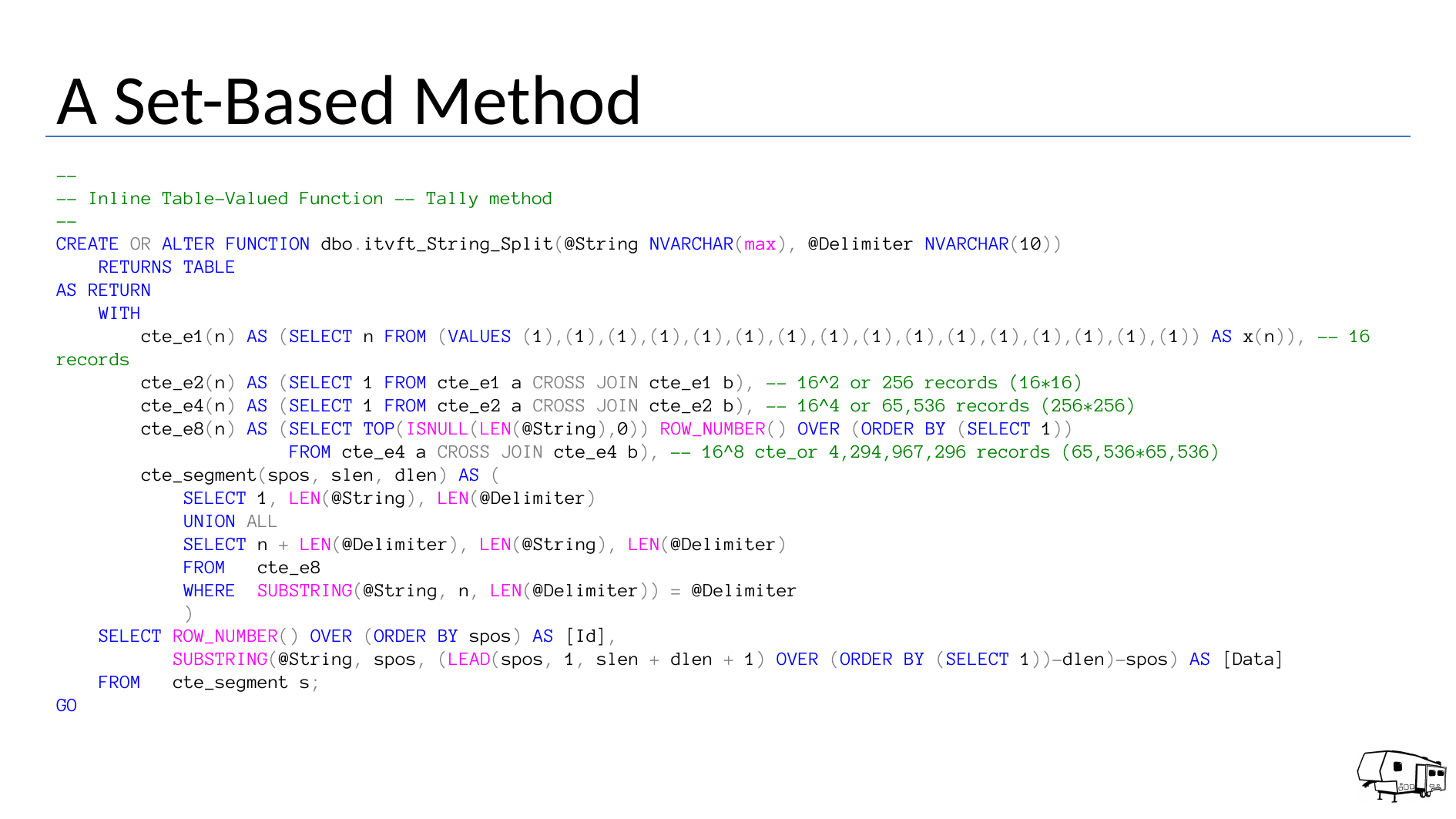

# A Set-Based Method
--
-- Inline Table-Valued Function -- Tally method
--
CREATE OR ALTER FUNCTION dbo.itvft_String_Split(@String NVARCHAR(max), @Delimiter NVARCHAR(10))
    RETURNS TABLE
AS RETURN
    WITH
        cte_e1(n) AS (SELECT n FROM (VALUES (1),(1),(1),(1),(1),(1),(1),(1),(1),(1),(1),(1),(1),(1),(1),(1)) AS x(n)), -- 16 records
        cte_e2(n) AS (SELECT 1 FROM cte_e1 a CROSS JOIN cte_e1 b), -- 16^2 or 256 records (16*16)
        cte_e4(n) AS (SELECT 1 FROM cte_e2 a CROSS JOIN cte_e2 b), -- 16^4 or 65,536 records (256*256)
        cte_e8(n) AS (SELECT TOP(ISNULL(LEN(@String),0)) ROW_NUMBER() OVER (ORDER BY (SELECT 1))
                      FROM cte_e4 a CROSS JOIN cte_e4 b), -- 16^8 cte_or 4,294,967,296 records (65,536*65,536)
        cte_segment(spos, slen, dlen) AS (
            SELECT 1, LEN(@String), LEN(@Delimiter)
            UNION ALL
            SELECT n + LEN(@Delimiter), LEN(@String), LEN(@Delimiter)
            FROM   cte_e8
            WHERE  SUBSTRING(@String, n, LEN(@Delimiter)) = @Delimiter
            )
    SELECT ROW_NUMBER() OVER (ORDER BY spos) AS [Id],
           SUBSTRING(@String, spos, (LEAD(spos, 1, slen + dlen + 1) OVER (ORDER BY (SELECT 1))-dlen)-spos) AS [Data]
    FROM   cte_segment s;
GO